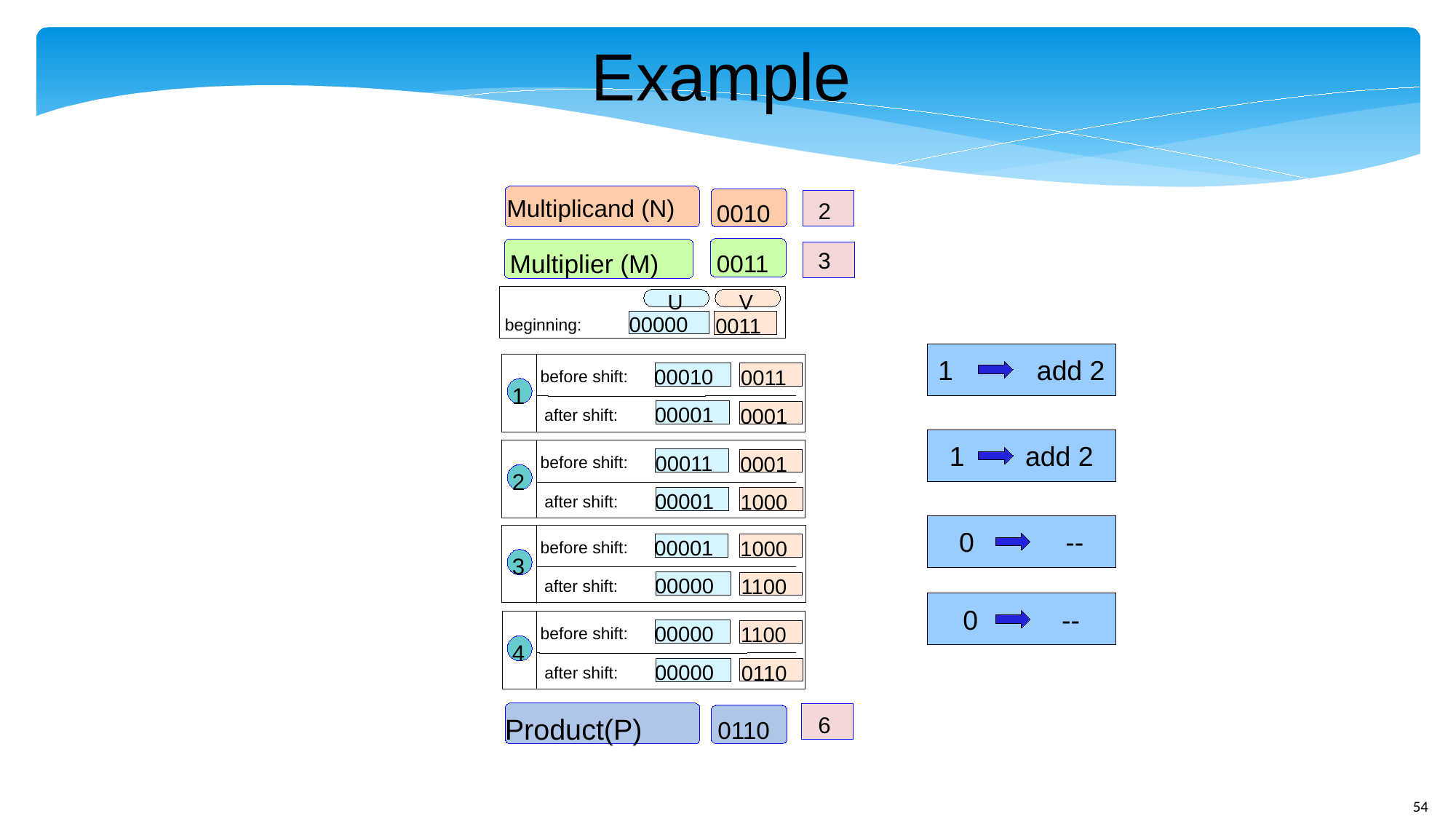

Example

Multiplicand (N)
2
0010

3
Multiplier (M)
0011

V
U

00000
0011
beginning:

00010
0011
before shift:

1

00001
0001
after shift:

00011
0001
before shift:

2

00001
1000
after shift:

00001
1000
before shift:

3

00000
1100
after shift:

00000
1100
before shift:

4

00000
0110
after shift:

6
Product(P)
0110
1           add 2

1        add 2

0            --

0           --